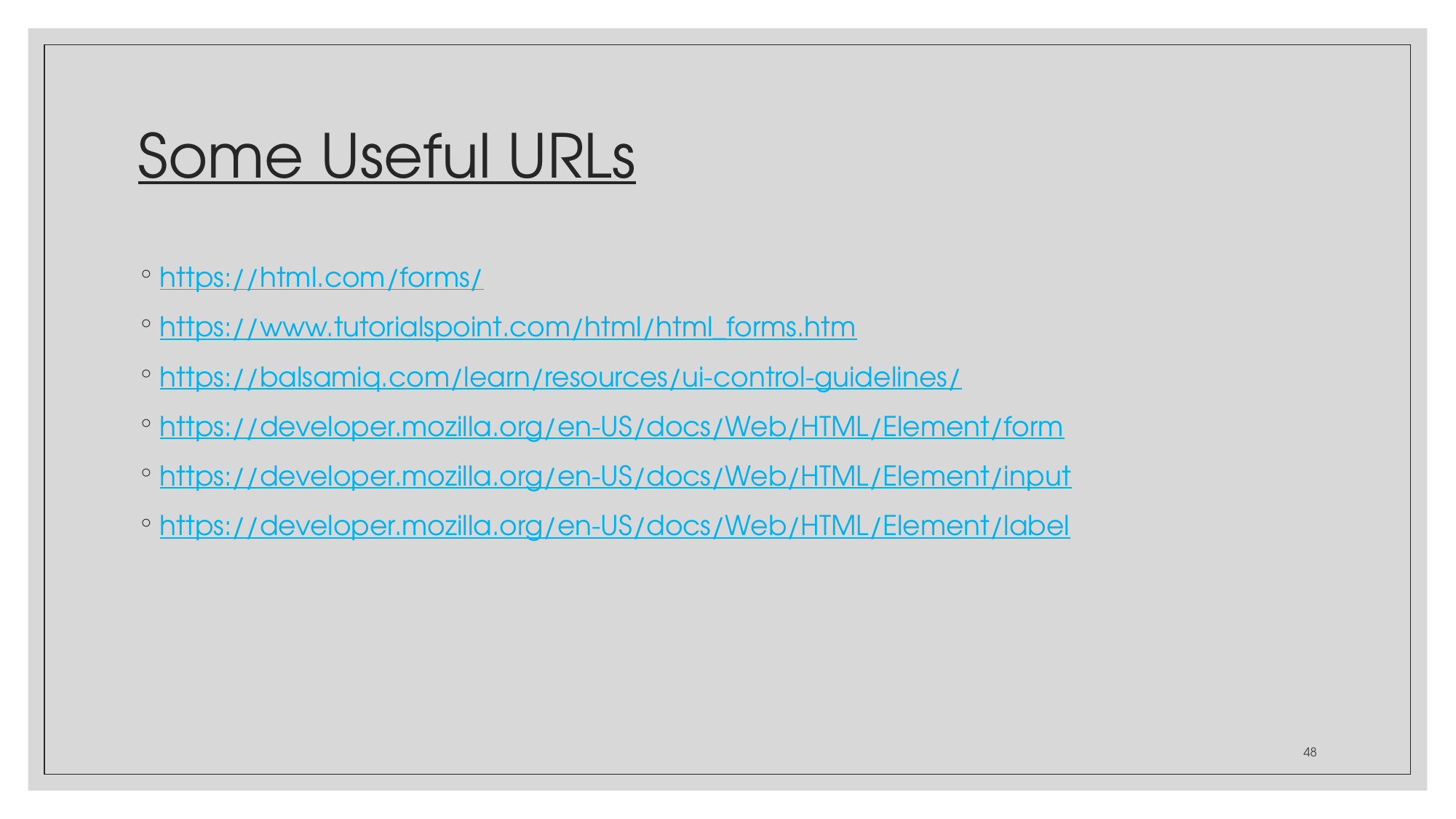

# Some Useful URLs
https://html.com/forms/
https://www.tutorialspoint.com/html/html_forms.htm
https://balsamiq.com/learn/resources/ui-control-guidelines/
https://developer.mozilla.org/en-US/docs/Web/HTML/Element/form
https://developer.mozilla.org/en-US/docs/Web/HTML/Element/input
https://developer.mozilla.org/en-US/docs/Web/HTML/Element/label
48